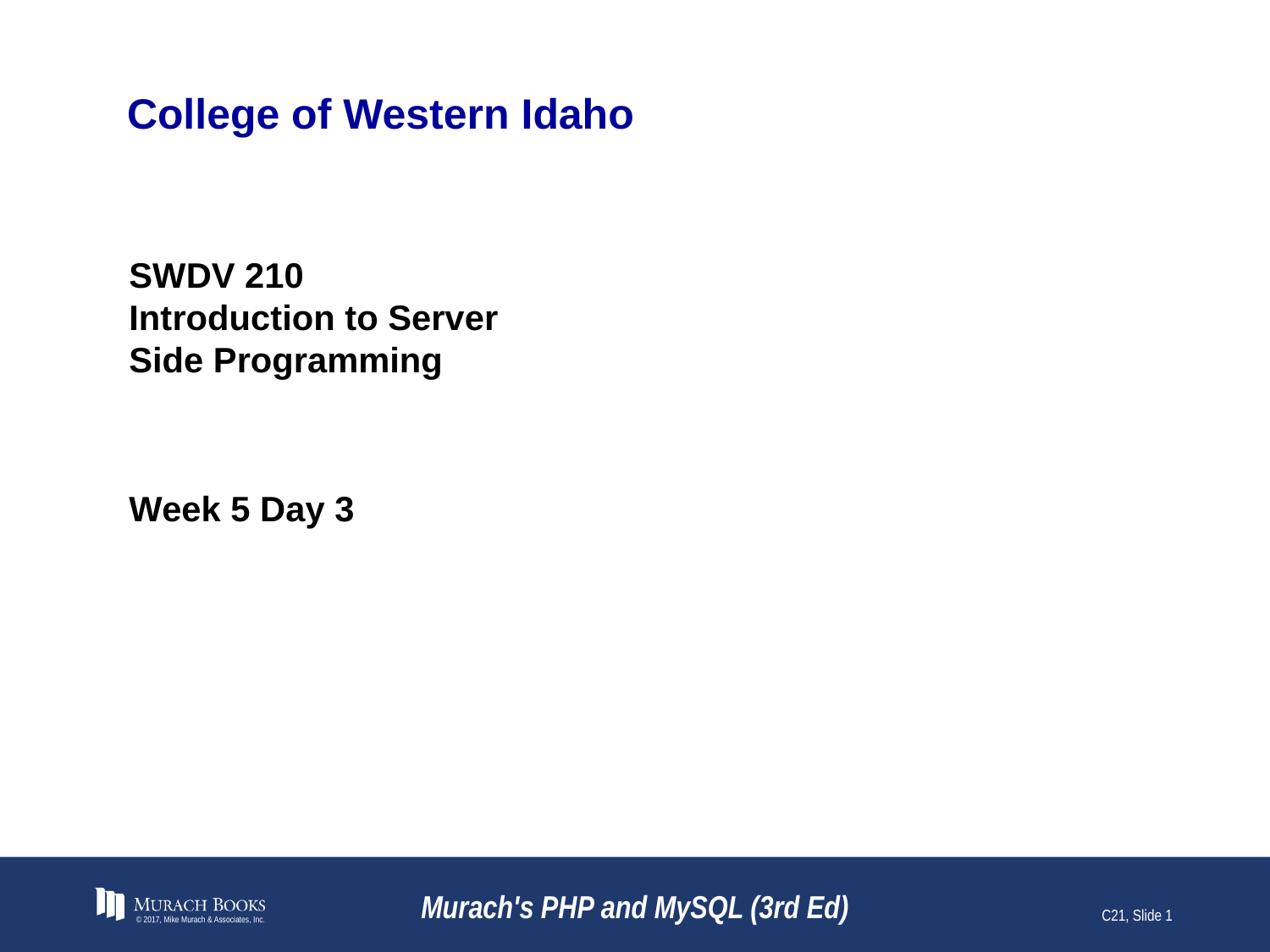

# College of Western Idaho

SWDV 210
Introduction to Server
Side Programming

Week 5 Day 3
© 2017, Mike Murach & Associates, Inc.
Murach's PHP and MySQL (3rd Ed)

C21, Slide 1